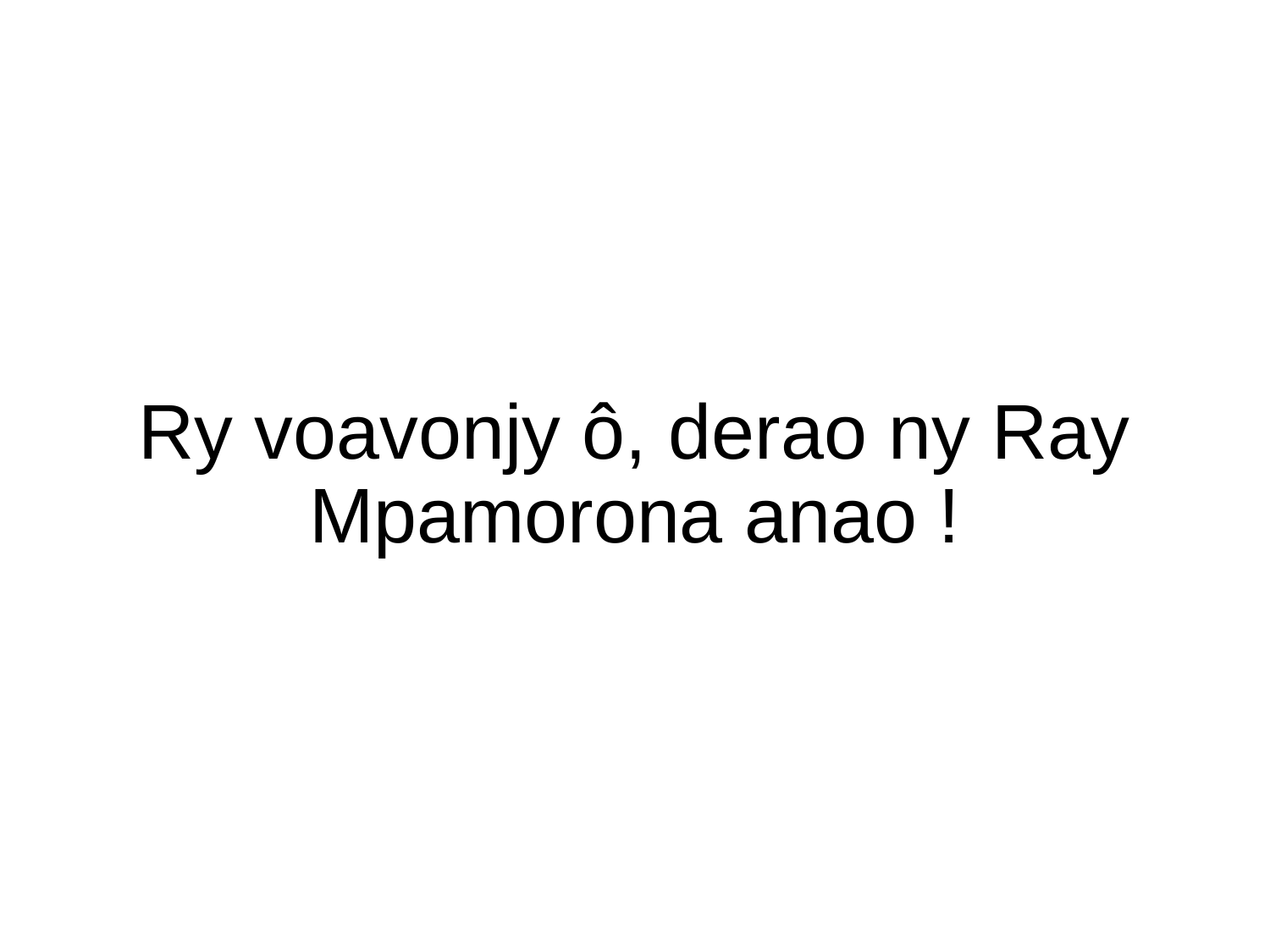

Ry voavonjy ô, derao ny Ray
Mpamorona anao !